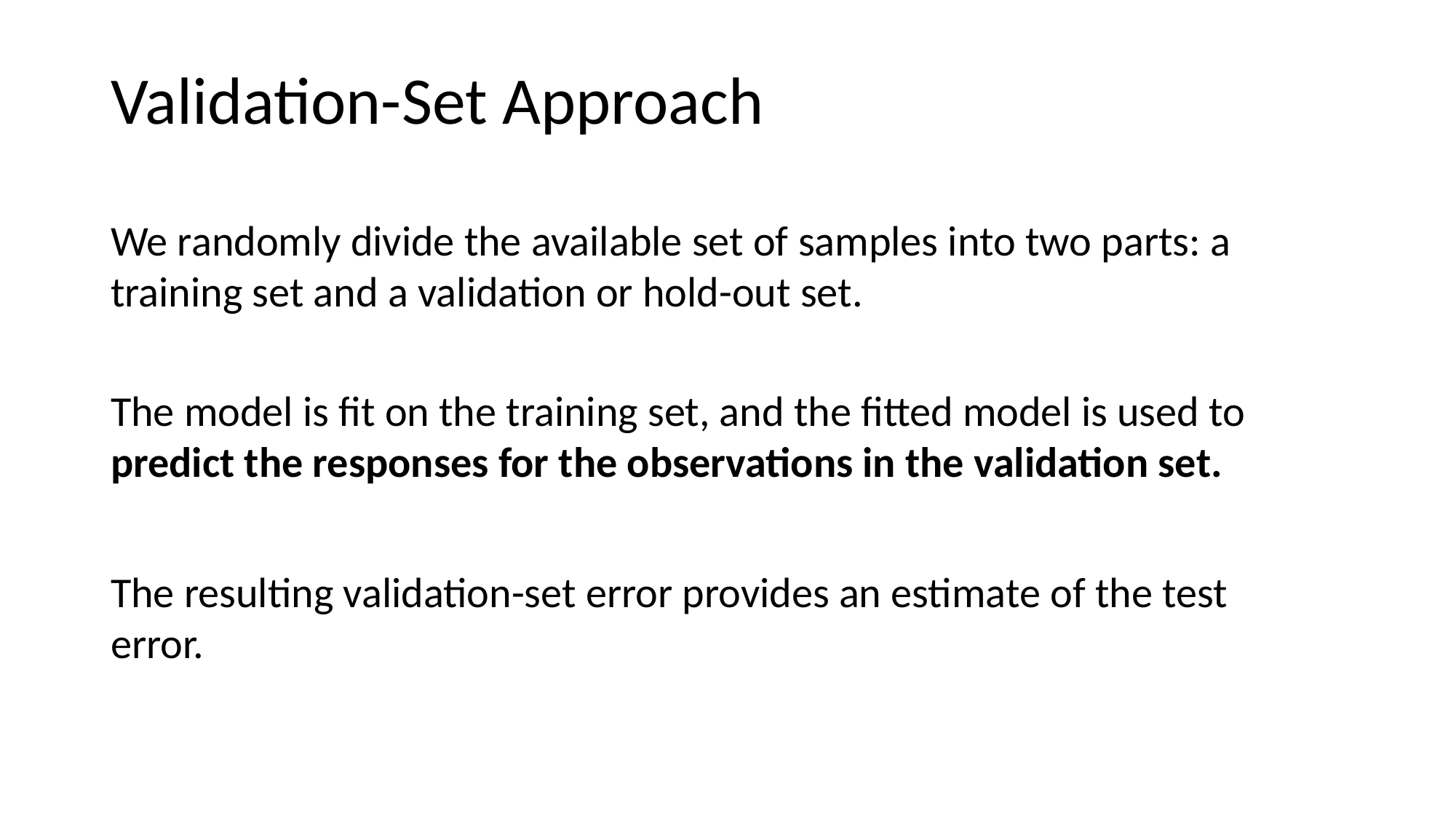

# Validation-Set Approach
We randomly divide the available set of samples into two parts: a training set and a validation or hold-out set.
The model is fit on the training set, and the fitted model is used to predict the responses for the observations in the validation set.

The resulting validation-set error provides an estimate of the test error.